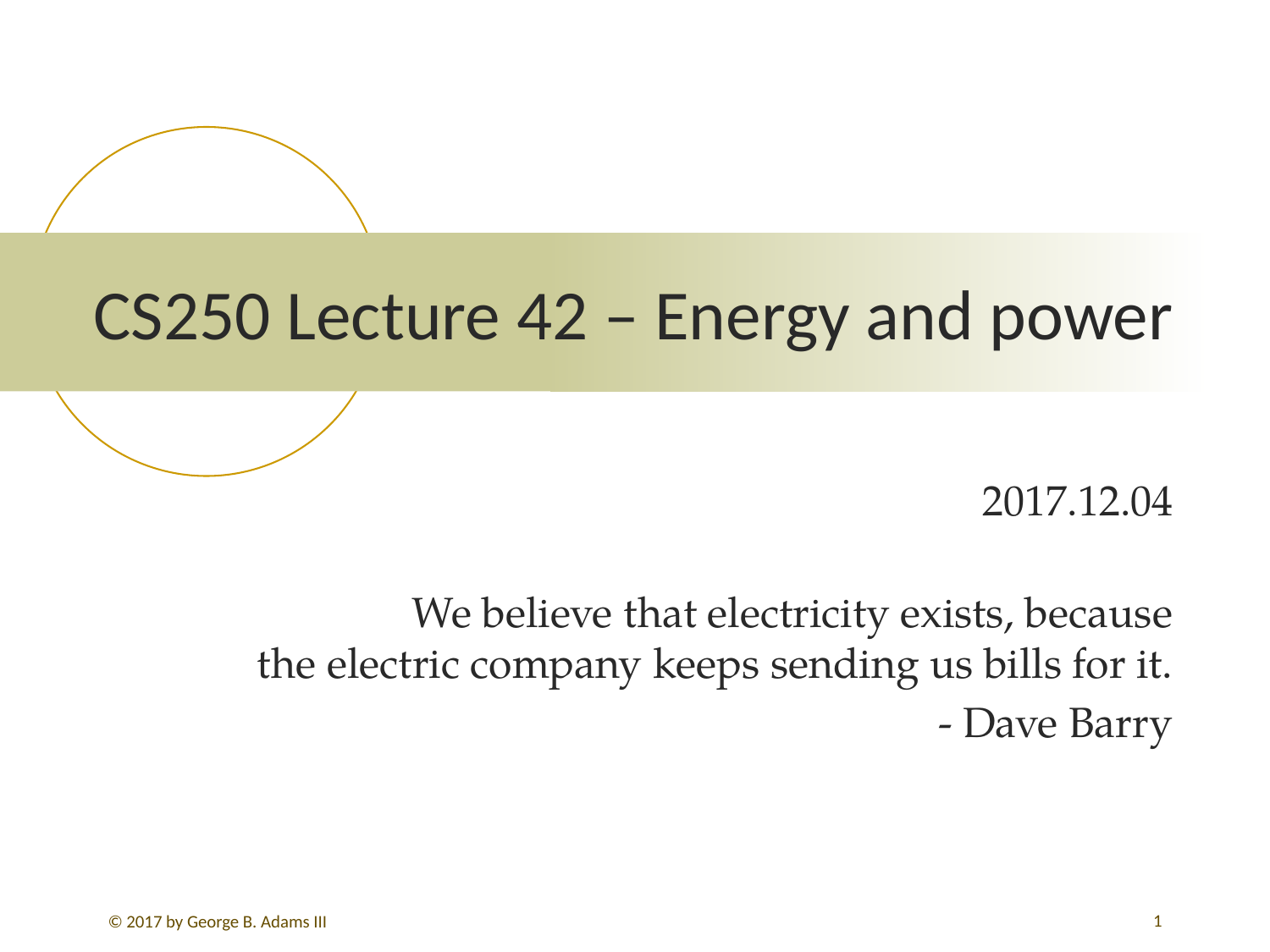

# CS250 Lecture 42 – Energy and power
				2017.12.04
We believe that electricity exists, because
the electric company keeps sending us bills for it.
- Dave Barry

1
© 2017 by George B. Adams III